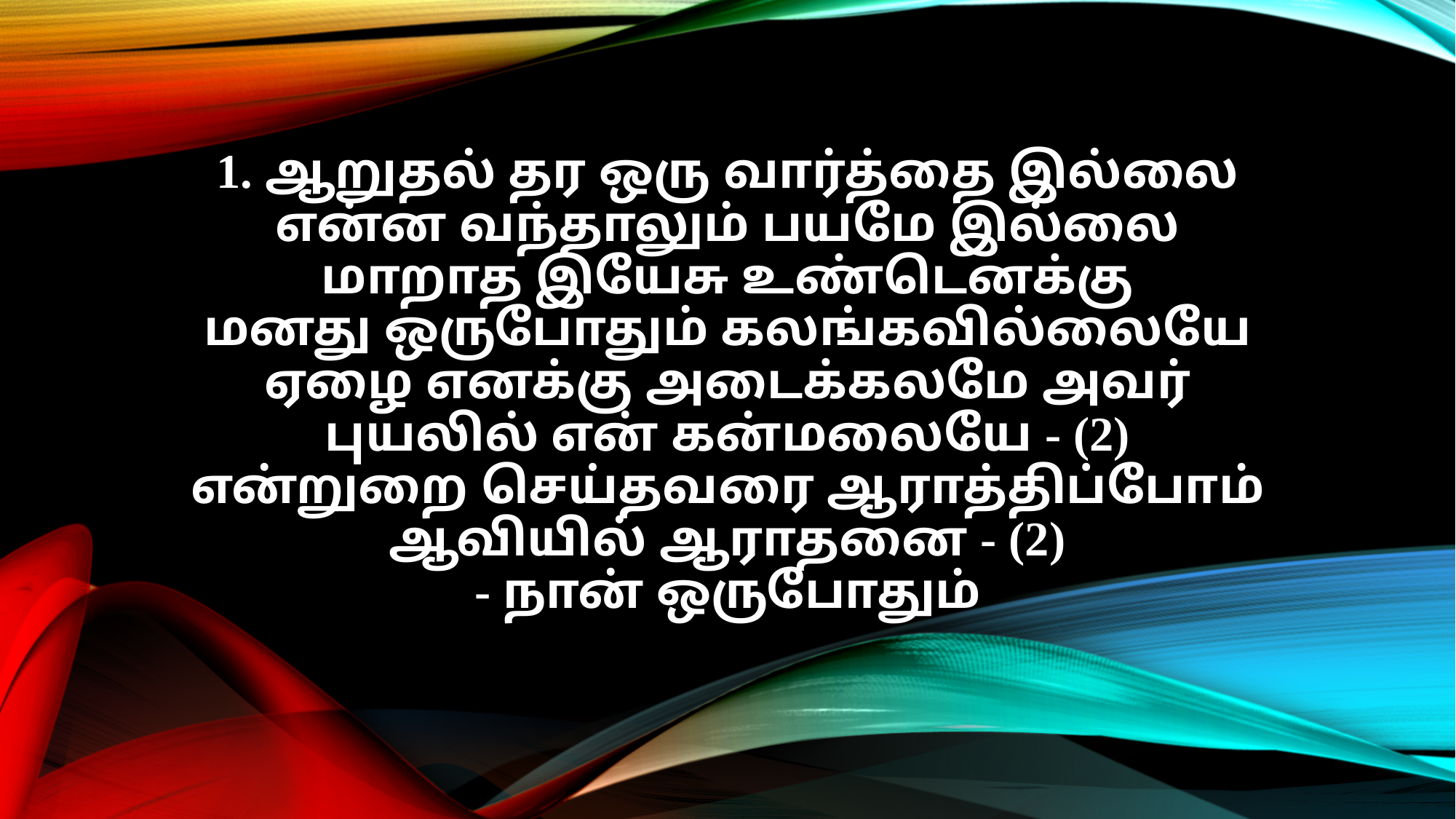

1. ஆறுதல் தர ஒரு வார்த்தை இல்லை
என்ன வந்தாலும் பயமே இல்லை
மாறாத இயேசு உண்டெனக்கு
மனது ஒருபோதும் கலங்கவில்லையே
ஏழை எனக்கு அடைக்கலமே அவர்
புயலில் என் கன்மலையே - (2)
என்றுறை செய்தவரை ஆராத்திப்போம்
ஆவியில் ஆராதனை - (2)
- நான் ஒருபோதும்